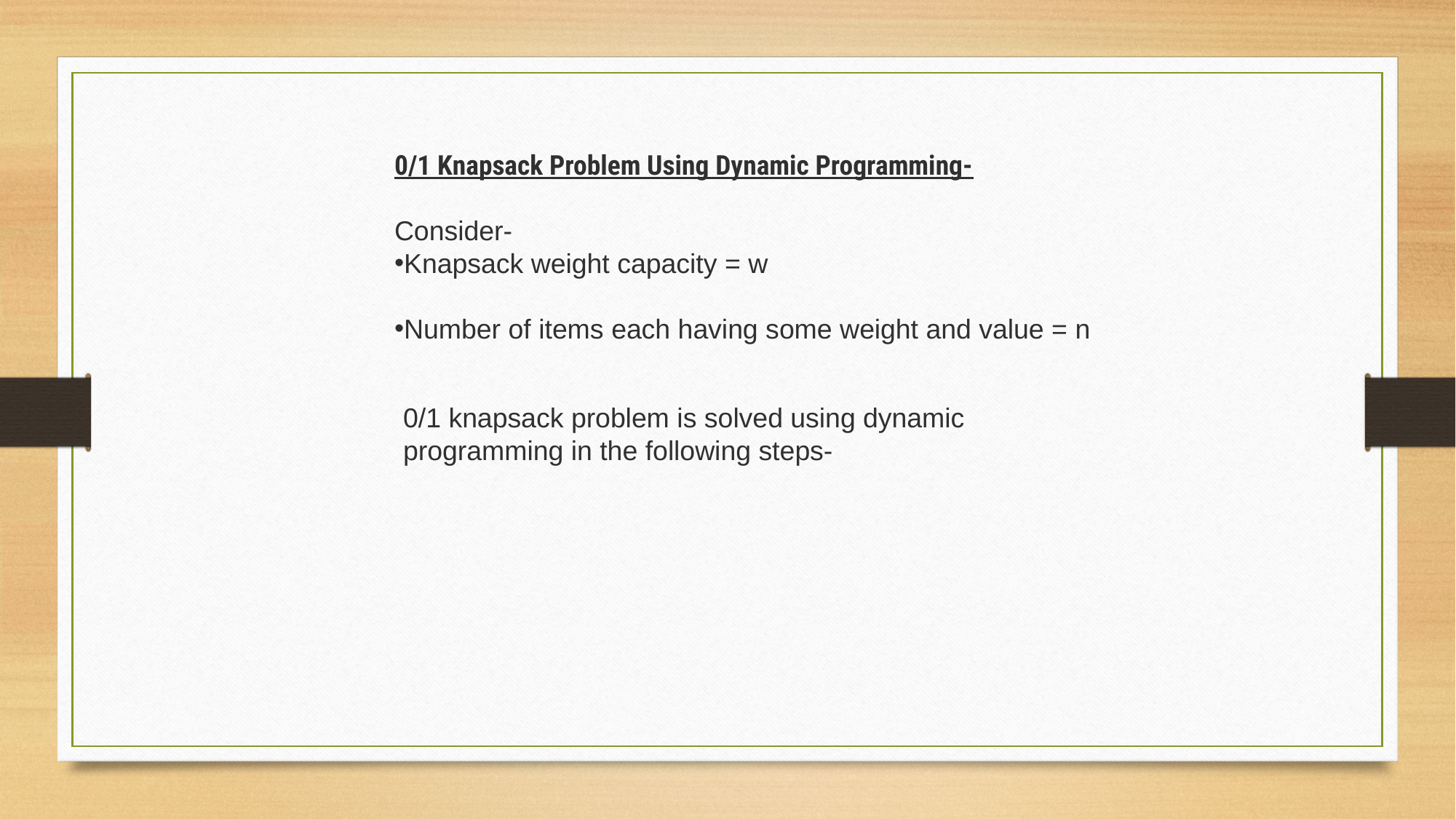

0/1 Knapsack Problem Using Dynamic Programming-

Consider-
Knapsack weight capacity = w

Number of items each having some weight and value = n
0/1 knapsack problem is solved using dynamic programming in the following steps-